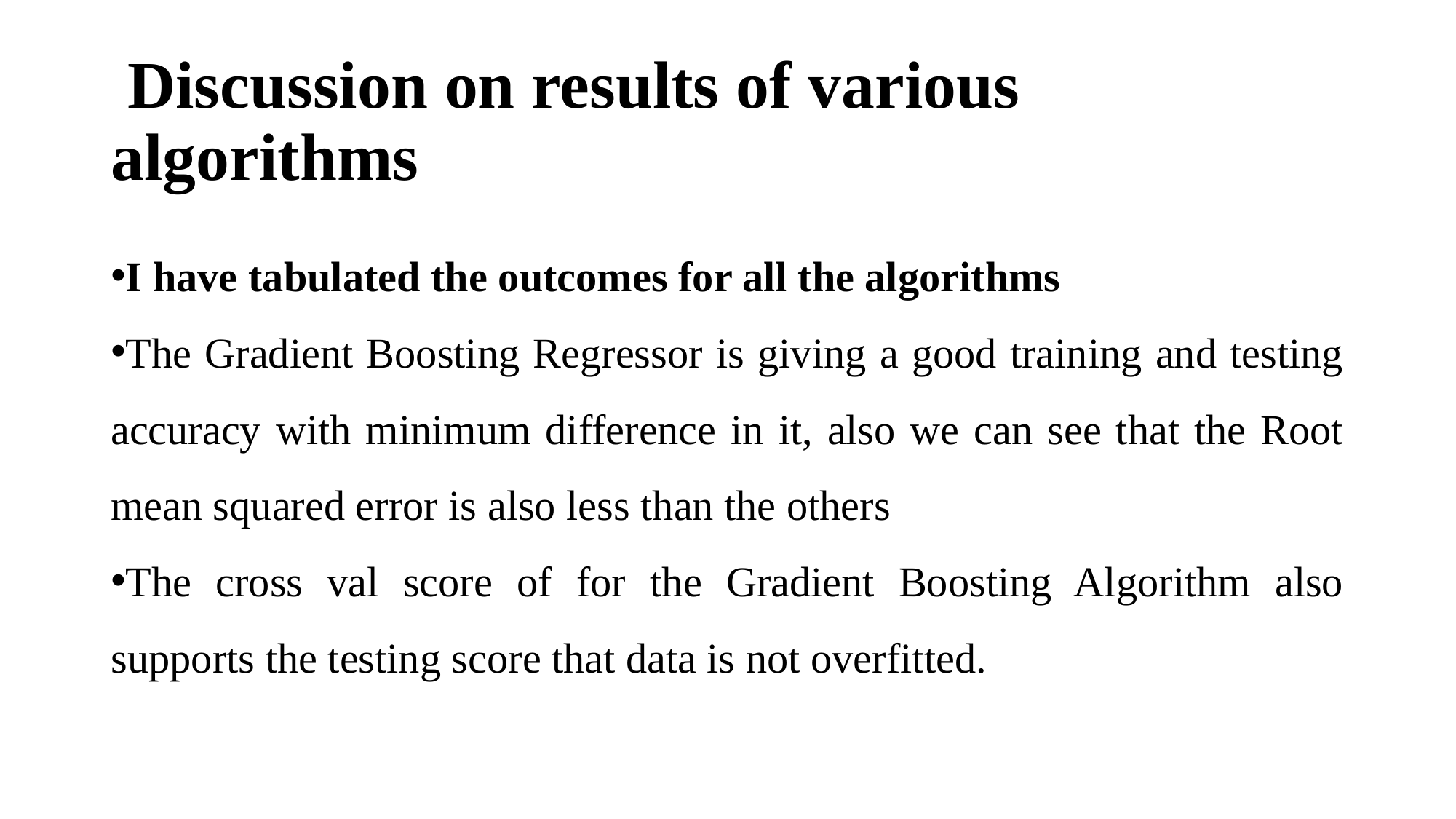

# Discussion on results of various algorithms
I have tabulated the outcomes for all the algorithms
The Gradient Boosting Regressor is giving a good training and testing accuracy with minimum difference in it, also we can see that the Root mean squared error is also less than the others
The cross val score of for the Gradient Boosting Algorithm also supports the testing score that data is not overfitted.